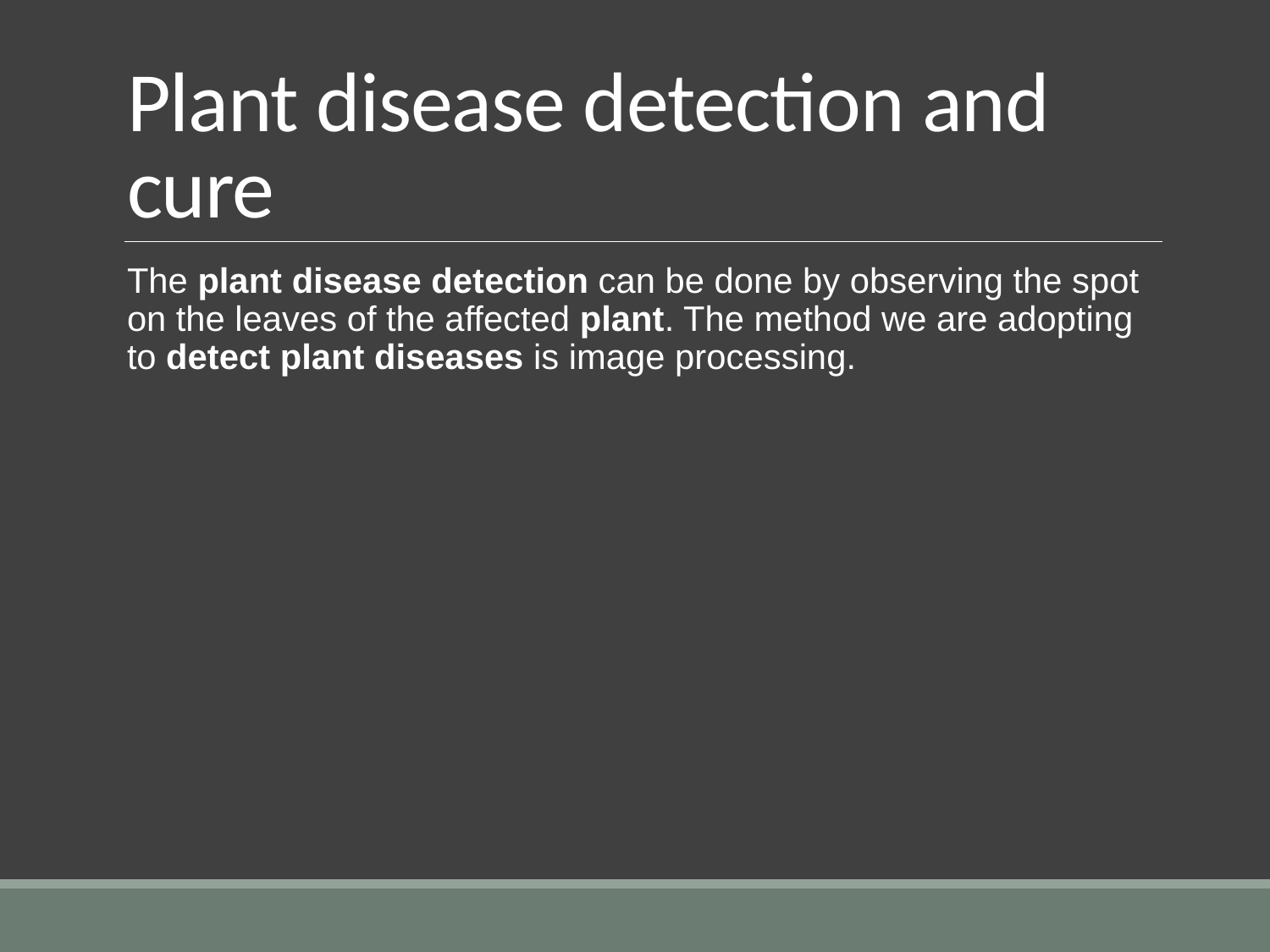

# Plant disease detection and cure
The plant disease detection can be done by observing the spot on the leaves of the affected plant. The method we are adopting to detect plant diseases is image processing.